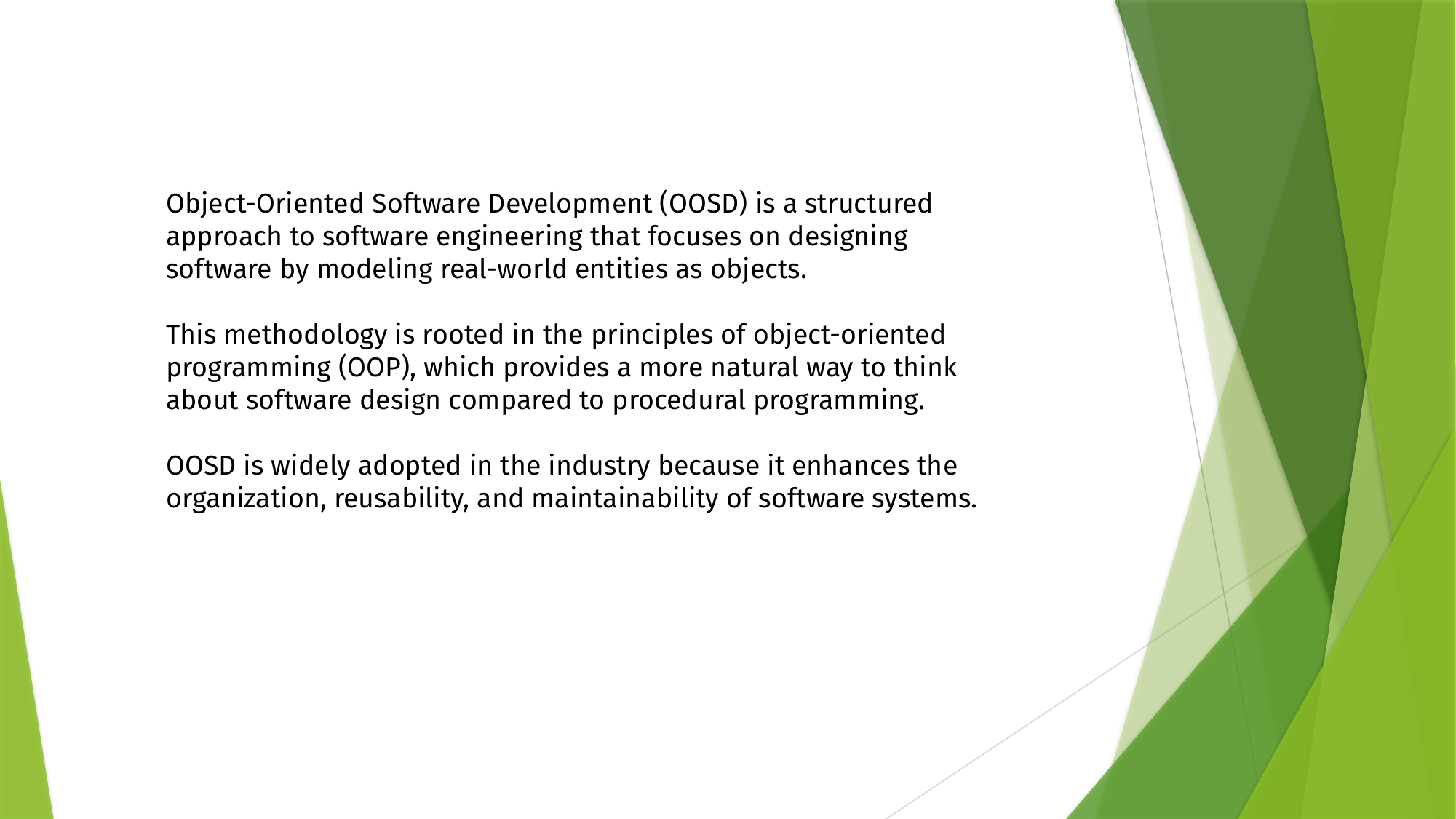

Object-Oriented Software Development (OOSD) is a structured approach to software engineering that focuses on designing software by modeling real-world entities as objects.

This methodology is rooted in the principles of object-oriented programming (OOP), which provides a more natural way to think about software design compared to procedural programming.

OOSD is widely adopted in the industry because it enhances the organization, reusability, and maintainability of software systems.